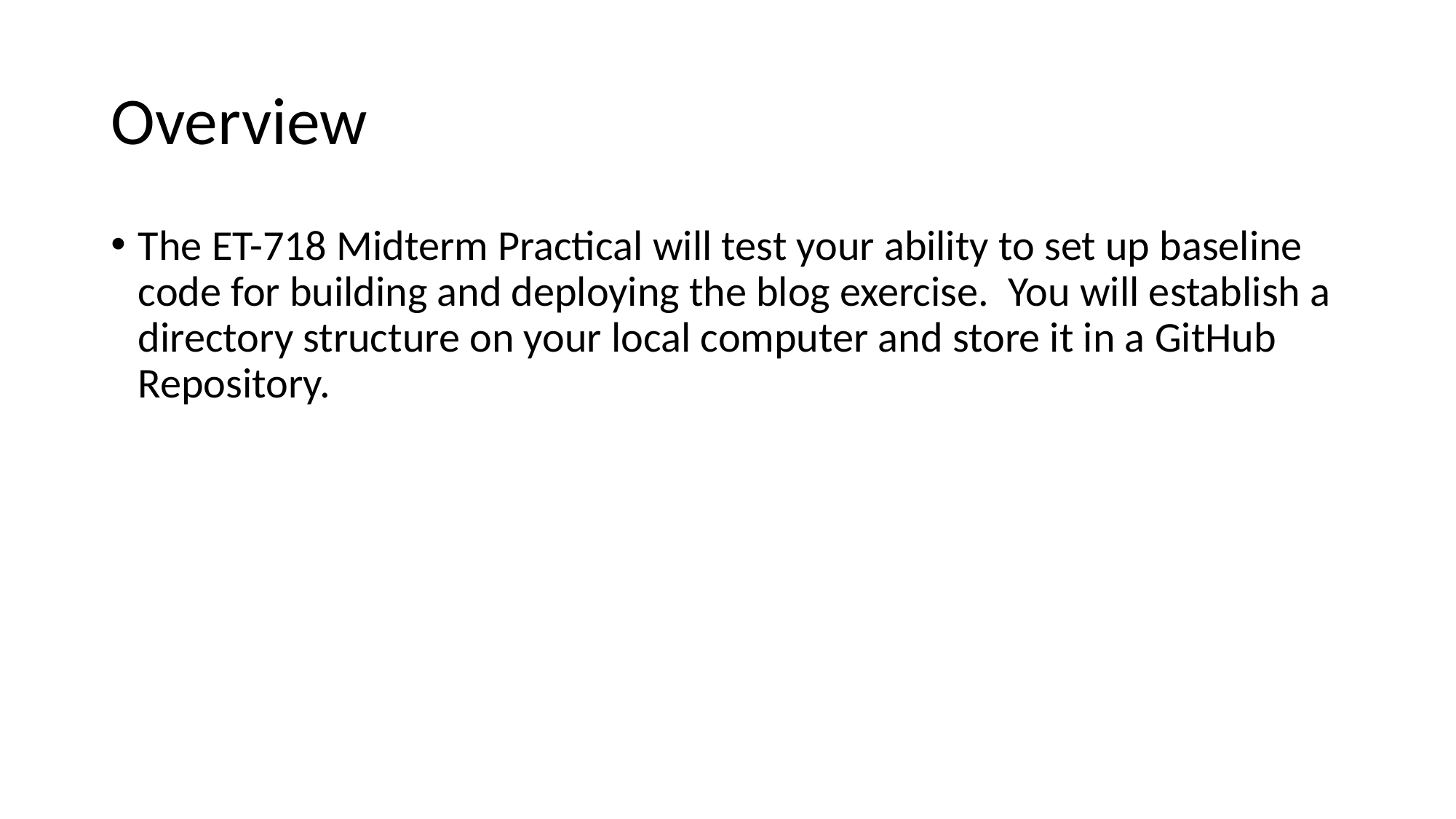

# Overview
The ET-718 Midterm Practical will test your ability to set up baseline code for building and deploying the blog exercise.  You will establish a directory structure on your local computer and store it in a GitHub Repository.